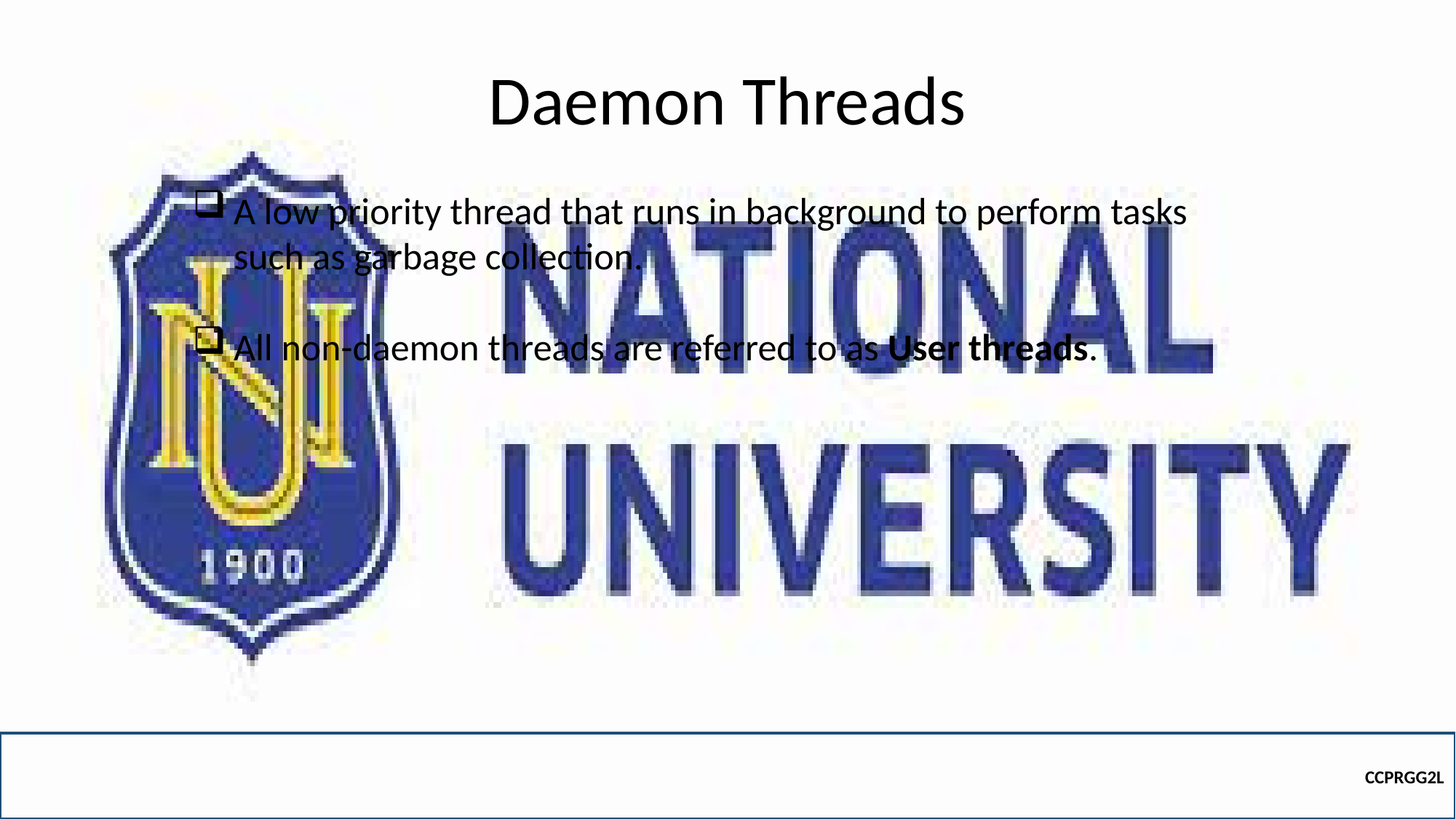

# Daemon Threads
A low priority thread that runs in background to perform tasks such as garbage collection.

All non-daemon threads are referred to as User threads.
CCPRGG2L